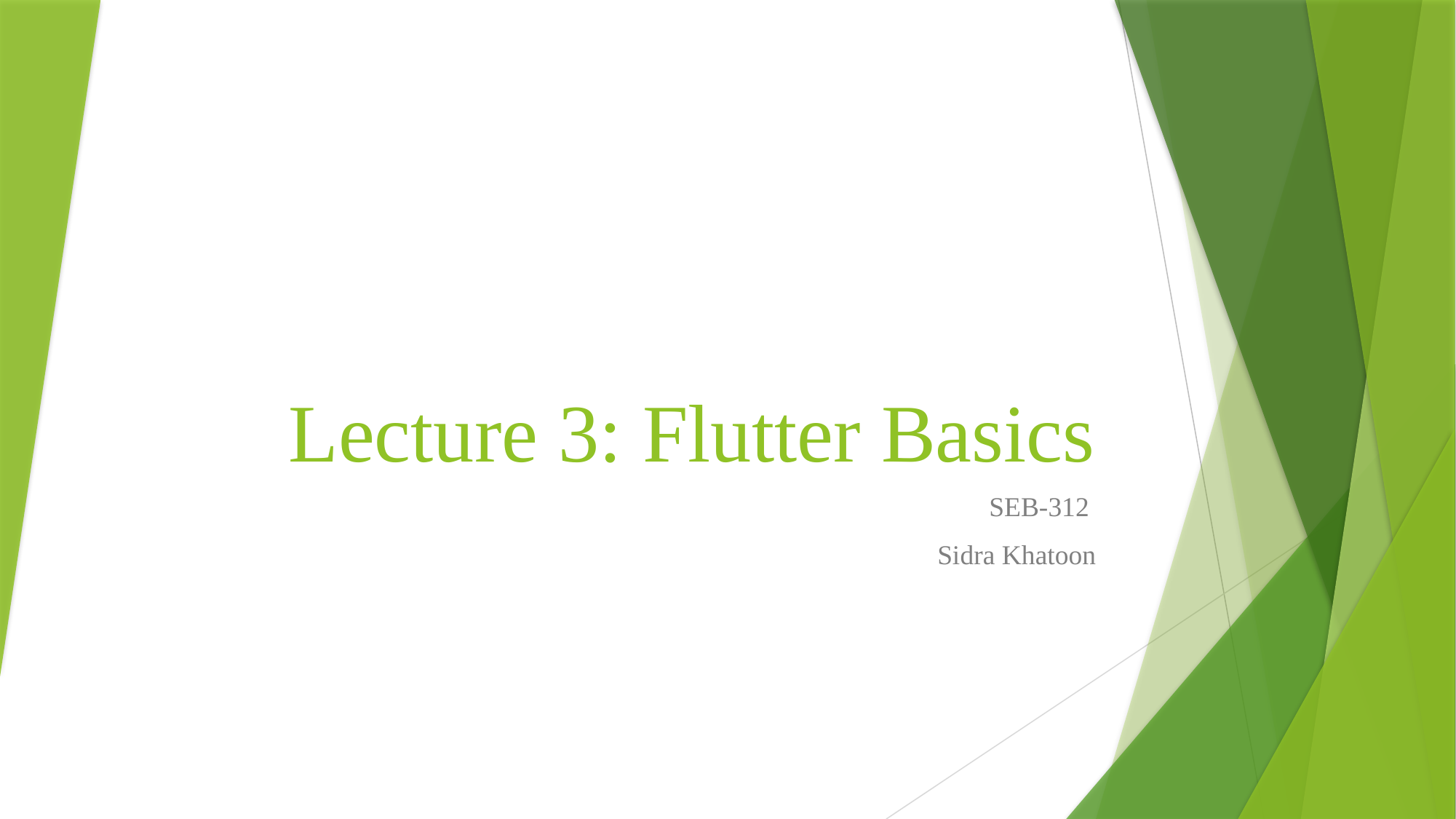

# Lecture 3: Flutter Basics
SEB-312
Sidra Khatoon